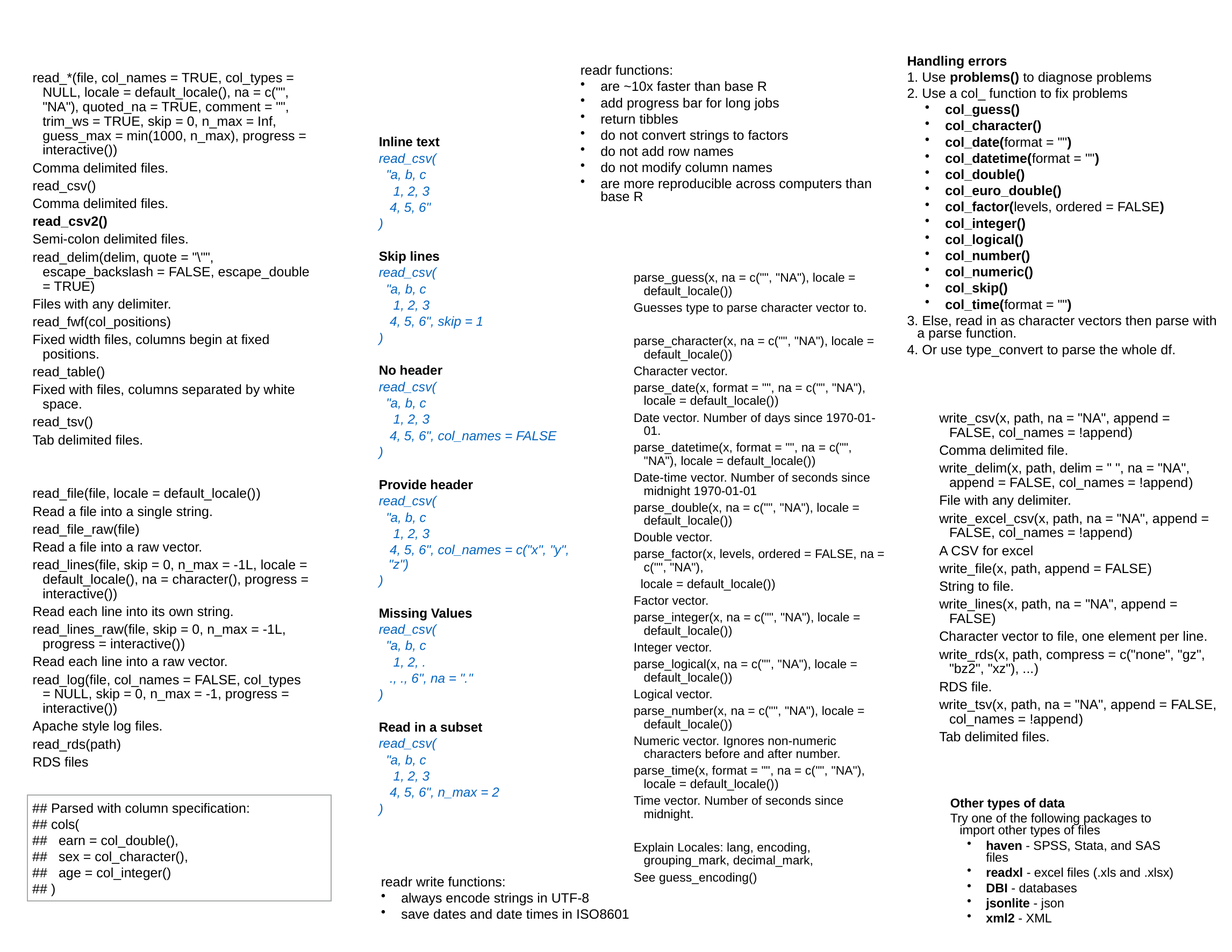

Handling errors
1. Use problems() to diagnose problems
2. Use a col_ function to fix problems
col_guess()
col_character()
col_date(format = "")
col_datetime(format = "")
col_double()
col_euro_double()
col_factor(levels, ordered = FALSE)
col_integer()
col_logical()
col_number()
col_numeric()
col_skip()
col_time(format = "")
3. Else, read in as character vectors then parse with a parse function.
4. Or use type_convert to parse the whole df.
readr functions:
are ~10x faster than base R
add progress bar for long jobs
return tibbles
do not convert strings to factors
do not add row names
do not modify column names
are more reproducible across computers than base R
read_*(file, col_names = TRUE, col_types = NULL, locale = default_locale(), na = c("", "NA"), quoted_na = TRUE, comment = "", trim_ws = TRUE, skip = 0, n_max = Inf, guess_max = min(1000, n_max), progress = interactive())
Comma delimited files.
read_csv()
Comma delimited files.
read_csv2()
Semi-colon delimited files.
read_delim(delim, quote = "\"", escape_backslash = FALSE, escape_double = TRUE)
Files with any delimiter.
read_fwf(col_positions)
Fixed width files, columns begin at fixed positions.
read_table()
Fixed with files, columns separated by white space.
read_tsv()
Tab delimited files.

read_file(file, locale = default_locale())
Read a file into a single string.
read_file_raw(file)
Read a file into a raw vector.
read_lines(file, skip = 0, n_max = -1L, locale = default_locale(), na = character(), progress = interactive())
Read each line into its own string.
read_lines_raw(file, skip = 0, n_max = -1L, progress = interactive())
Read each line into a raw vector.
read_log(file, col_names = FALSE, col_types = NULL, skip = 0, n_max = -1, progress = interactive())
Apache style log files.
read_rds(path)
RDS files
Inline text
read_csv(
  "a, b, c
    1, 2, 3
   4, 5, 6"
)

Skip lines
read_csv(
  "a, b, c
    1, 2, 3
   4, 5, 6", skip = 1
)

No header
read_csv(
  "a, b, c
    1, 2, 3
   4, 5, 6", col_names = FALSE
)

Provide header
read_csv(
  "a, b, c
    1, 2, 3
   4, 5, 6", col_names = c("x", "y", "z")
)

Missing Values
read_csv(
  "a, b, c
    1, 2, .
   ., ., 6", na = "."
)

Read in a subset
read_csv(
  "a, b, c
    1, 2, 3
   4, 5, 6", n_max = 2
)
parse_guess(x, na = c("", "NA"), locale = default_locale())
Guesses type to parse character vector to.

parse_character(x, na = c("", "NA"), locale = default_locale())
Character vector.
parse_date(x, format = "", na = c("", "NA"), locale = default_locale())
Date vector. Number of days since 1970-01-01.
parse_datetime(x, format = "", na = c("", "NA"), locale = default_locale())
Date-time vector. Number of seconds since midnight 1970-01-01
parse_double(x, na = c("", "NA"), locale = default_locale())
Double vector.
parse_factor(x, levels, ordered = FALSE, na = c("", "NA"),
  locale = default_locale())
Factor vector.
parse_integer(x, na = c("", "NA"), locale = default_locale())
Integer vector.
parse_logical(x, na = c("", "NA"), locale = default_locale())
Logical vector.
parse_number(x, na = c("", "NA"), locale = default_locale())
Numeric vector. Ignores non-numeric characters before and after number.
parse_time(x, format = "", na = c("", "NA"), locale = default_locale())
Time vector. Number of seconds since midnight.

Explain Locales: lang, encoding, grouping_mark, decimal_mark,
See guess_encoding()
write_csv(x, path, na = "NA", append = FALSE, col_names = !append)
Comma delimited file.
write_delim(x, path, delim = " ", na = "NA", append = FALSE, col_names = !append)
File with any delimiter.
write_excel_csv(x, path, na = "NA", append = FALSE, col_names = !append)
A CSV for excel
write_file(x, path, append = FALSE)
String to file.
write_lines(x, path, na = "NA", append = FALSE)
Character vector to file, one element per line.
write_rds(x, path, compress = c("none", "gz", "bz2", "xz"), ...)
RDS file.
write_tsv(x, path, na = "NA", append = FALSE, col_names = !append)
Tab delimited files.
Other types of data
Try one of the following packages to import other types of files
haven - SPSS, Stata, and SAS files
readxl - excel files (.xls and .xlsx)
DBI - databases
jsonlite - json
xml2 - XML
## Parsed with column specification:
## cols(
##   earn = col_double(),
##   sex = col_character(),
##   age = col_integer()
## )
readr write functions:
always encode strings in UTF-8
save dates and date times in ISO8601